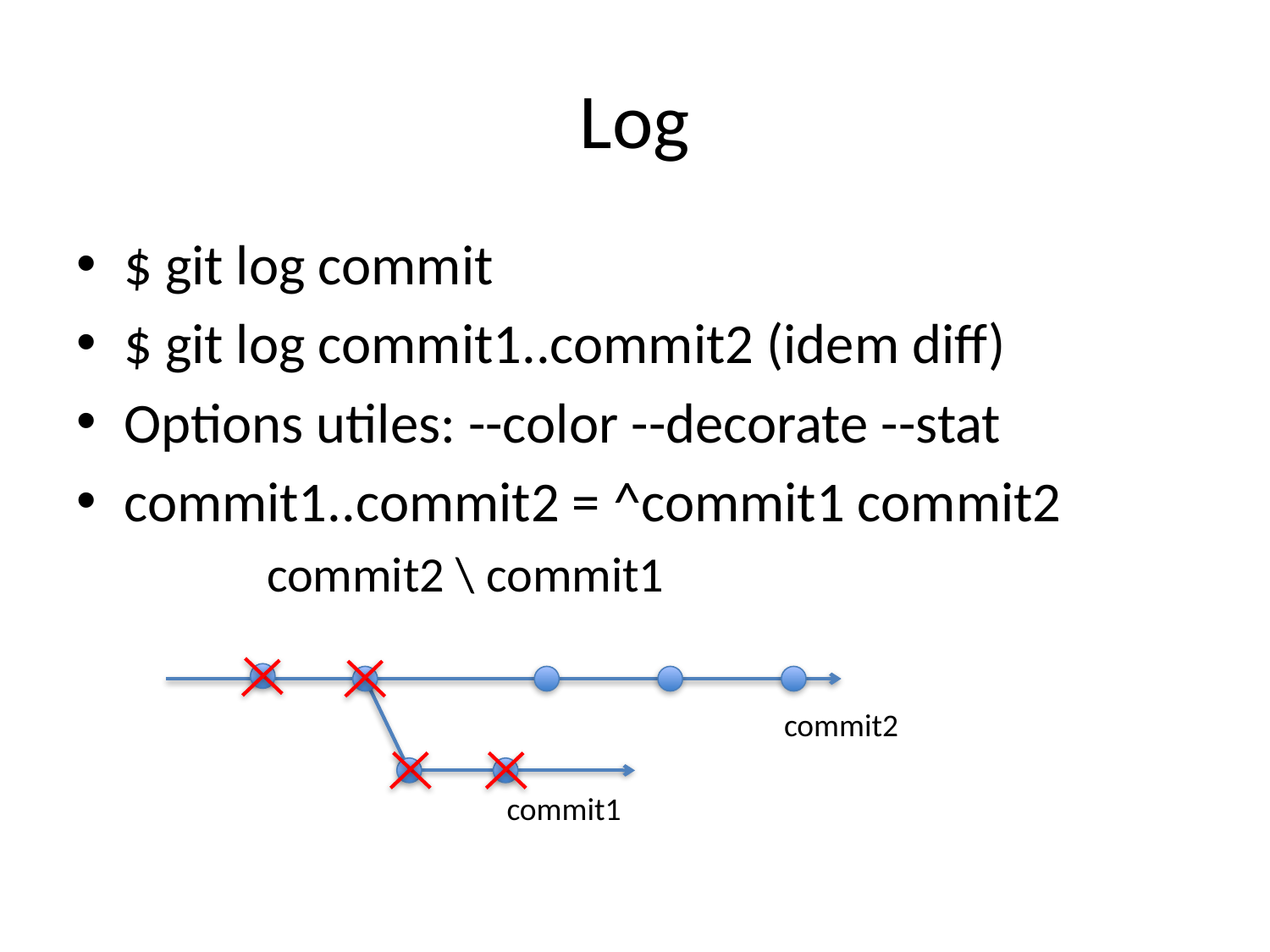

# Log
$ git log commit
$ git log commit1..commit2 (idem diff)
Options utiles: --color --decorate --stat
commit1..commit2 = ^commit1 commit2
	commit2 \ commit1

commit2

commit1